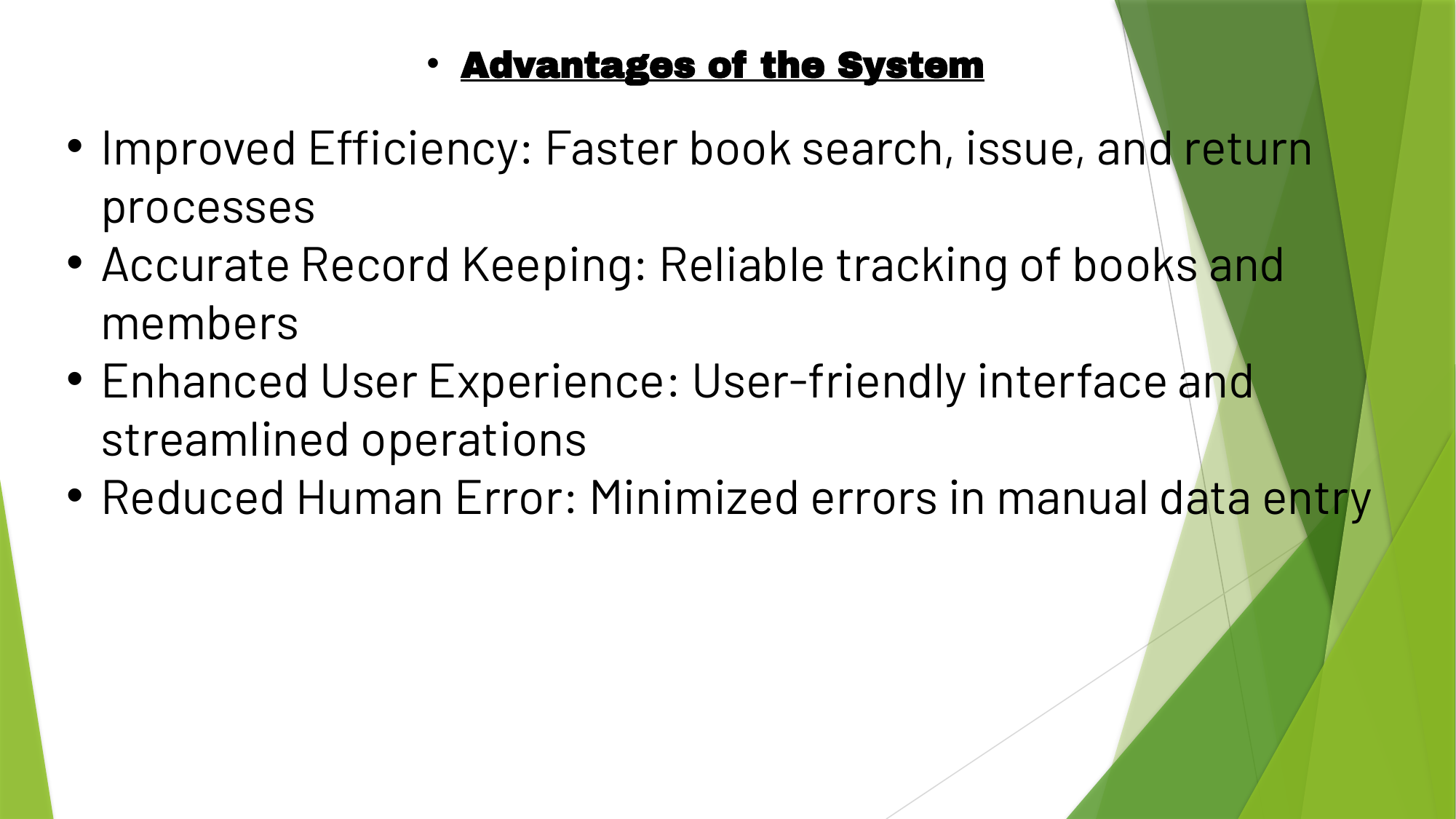

Advantages of the System
Improved Efficiency: Faster book search, issue, and return processes
Accurate Record Keeping: Reliable tracking of books and members
Enhanced User Experience: User-friendly interface and streamlined operations
Reduced Human Error: Minimized errors in manual data entry